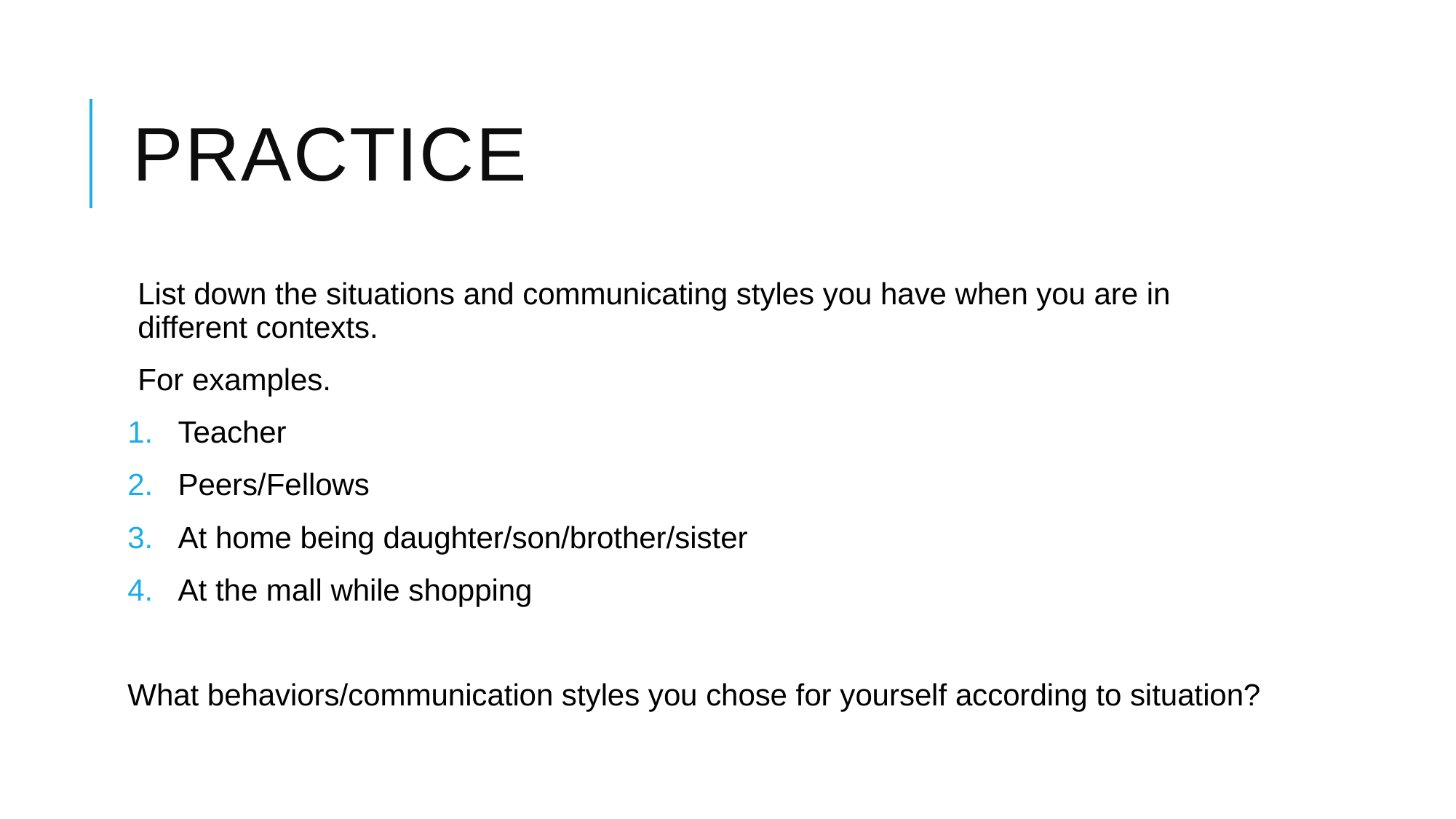

# PRACTICE
List down the situations and communicating styles you have when you are in different contexts.
For examples.
Teacher
Peers/Fellows
At home being daughter/son/brother/sister
At the mall while shopping

What behaviors/communication styles you chose for yourself according to situation?